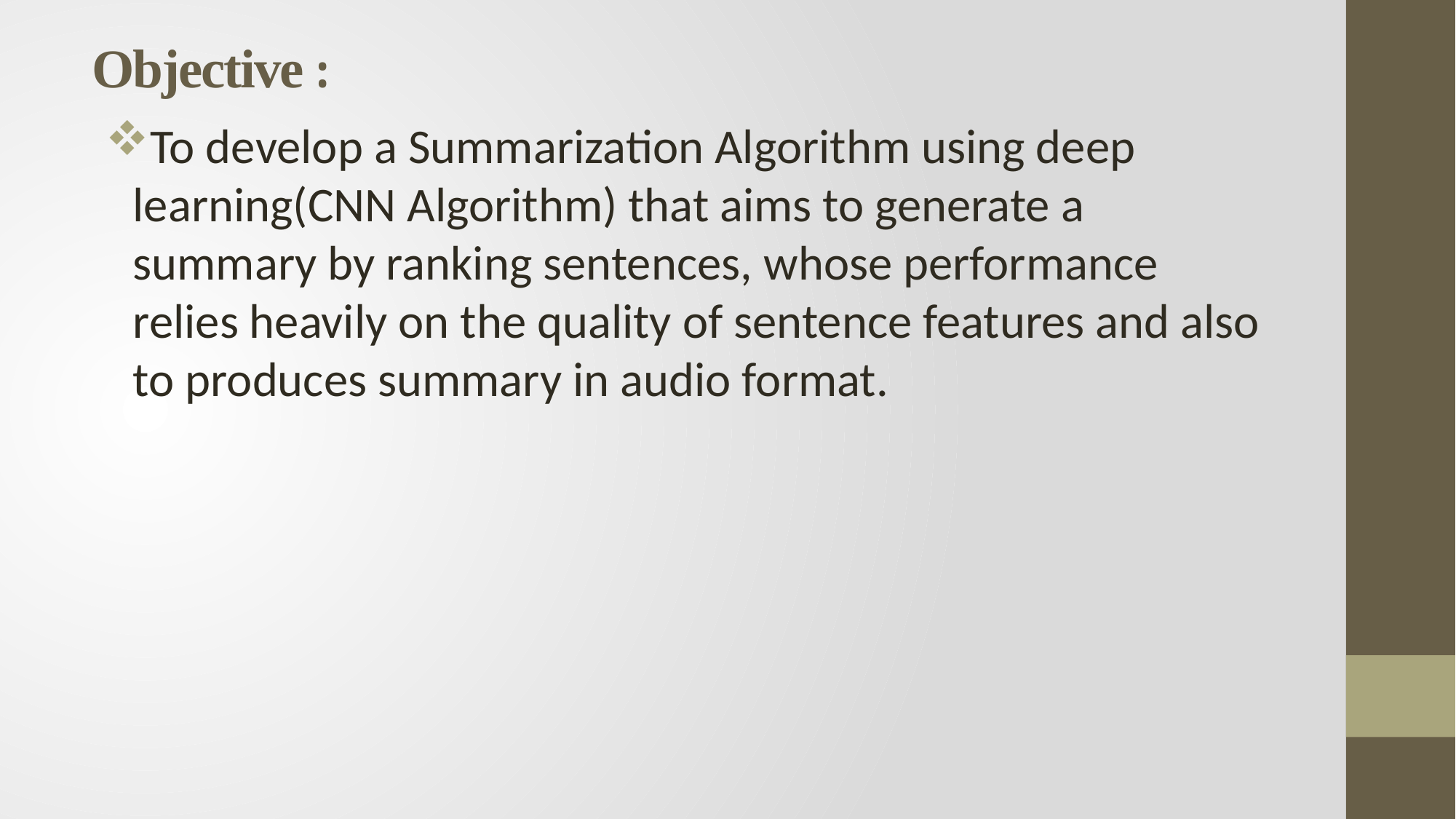

# Objective :
To develop a Summarization Algorithm using deep learning(CNN Algorithm) that aims to generate a summary by ranking sentences, whose performance relies heavily on the quality of sentence features and also to produces summary in audio format.